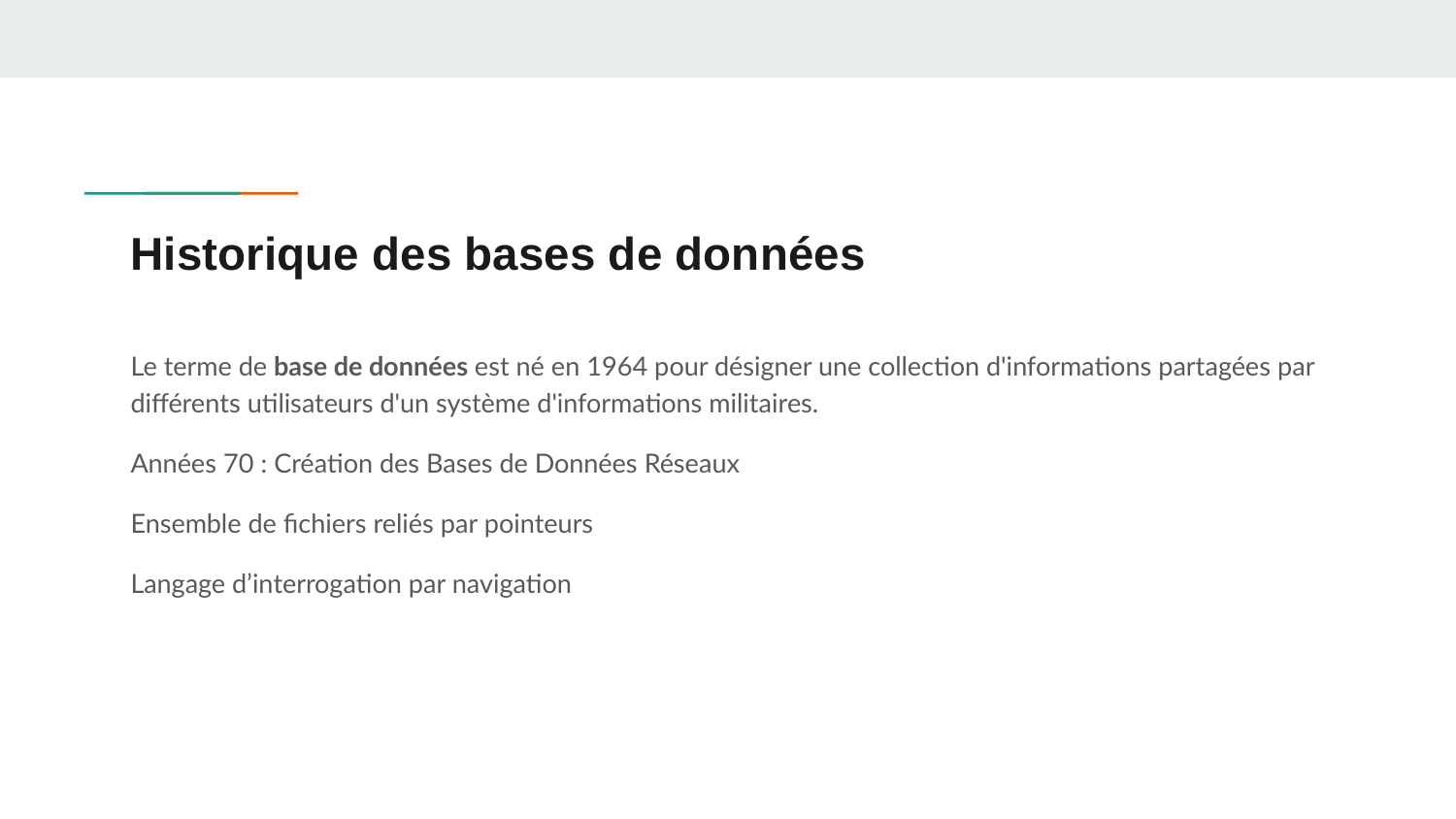

# Historique des bases de données
Le terme de base de données est né en 1964 pour désigner une collection d'informations partagées par différents utilisateurs d'un système d'informations militaires.
Années 70 : Création des Bases de Données Réseaux
Ensemble de fichiers reliés par pointeurs
Langage d’interrogation par navigation